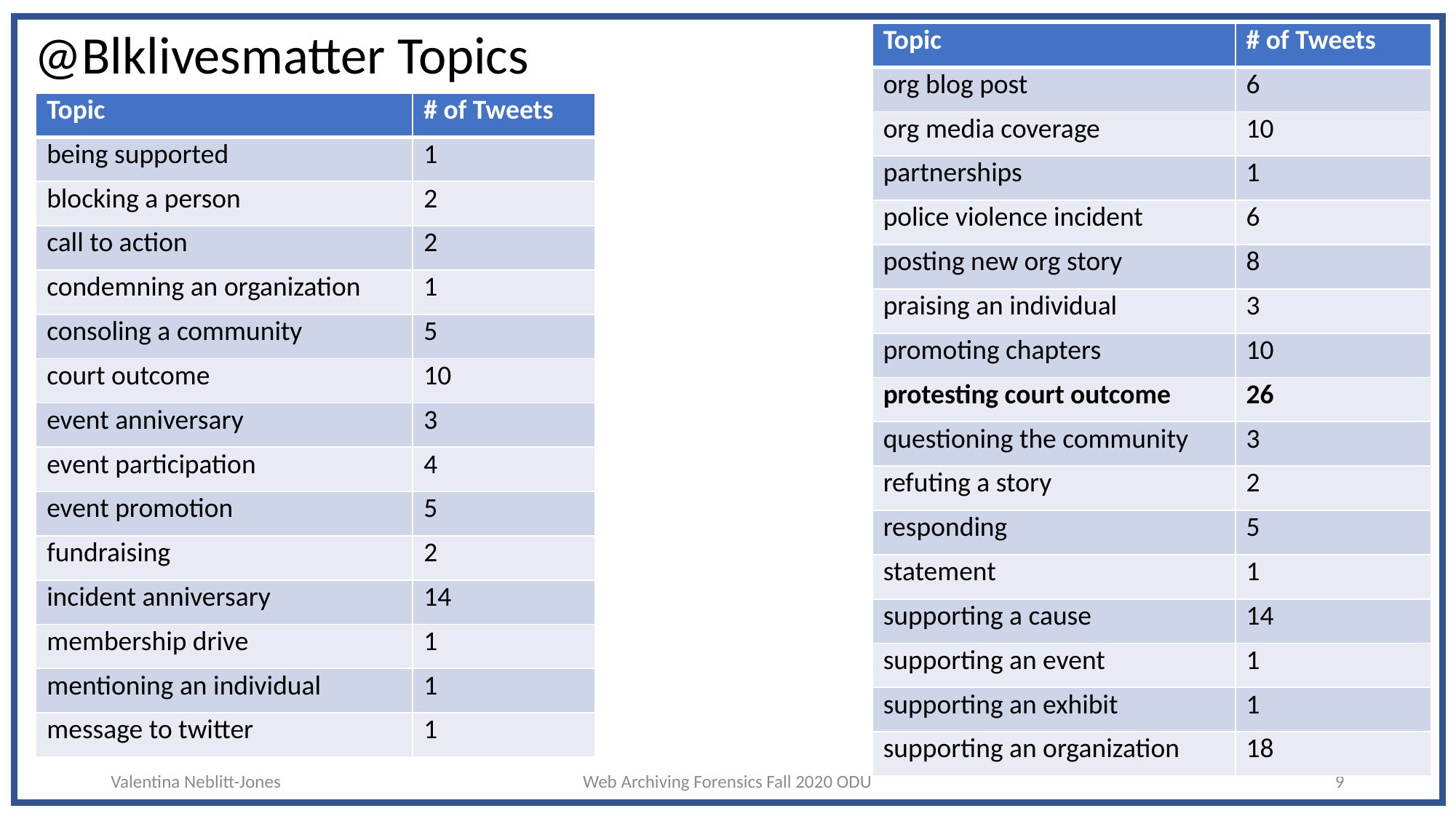

# @Blklivesmatter Topics
| Topic | # of Tweets |
| --- | --- |
| org blog post | 6 |
| org media coverage | 10 |
| partnerships | 1 |
| police violence incident | 6 |
| posting new org story | 8 |
| praising an individual | 3 |
| promoting chapters | 10 |
| protesting court outcome | 26 |
| questioning the community | 3 |
| refuting a story | 2 |
| responding | 5 |
| statement | 1 |
| supporting a cause | 14 |
| supporting an event | 1 |
| supporting an exhibit | 1 |
| supporting an organization | 18 |
| Topic | # of Tweets |
| --- | --- |
| being supported | 1 |
| blocking a person | 2 |
| call to action | 2 |
| condemning an organization | 1 |
| consoling a community | 5 |
| court outcome | 10 |
| event anniversary | 3 |
| event participation | 4 |
| event promotion | 5 |
| fundraising | 2 |
| incident anniversary | 14 |
| membership drive | 1 |
| mentioning an individual | 1 |
| message to twitter | 1 |
Valentina Neblitt-Jones
Web Archiving Forensics Fall 2020 ODU
9